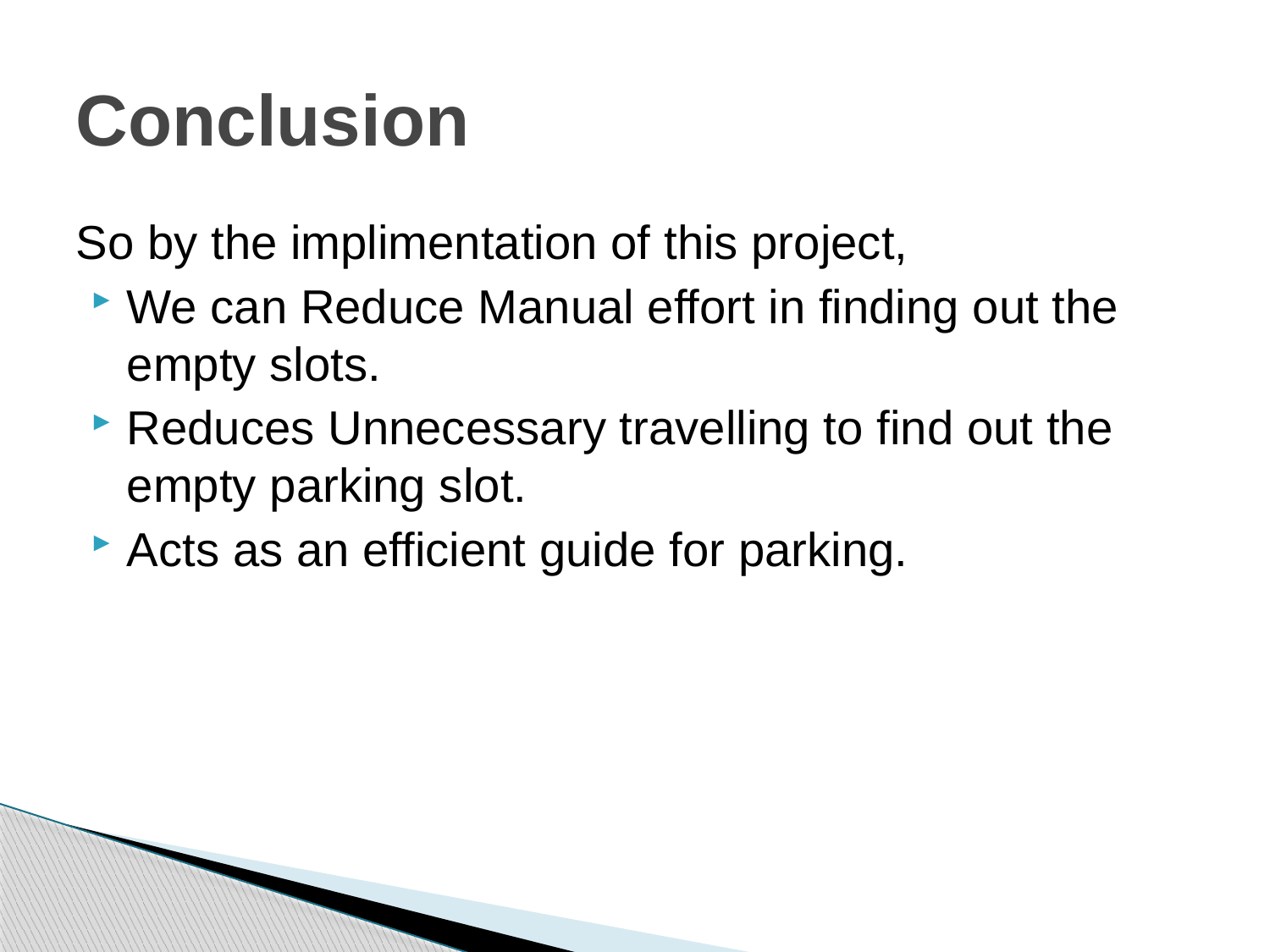

# Conclusion
So by the implimentation of this project,
We can Reduce Manual effort in finding out the empty slots.
Reduces Unnecessary travelling to find out the empty parking slot.
Acts as an efficient guide for parking.